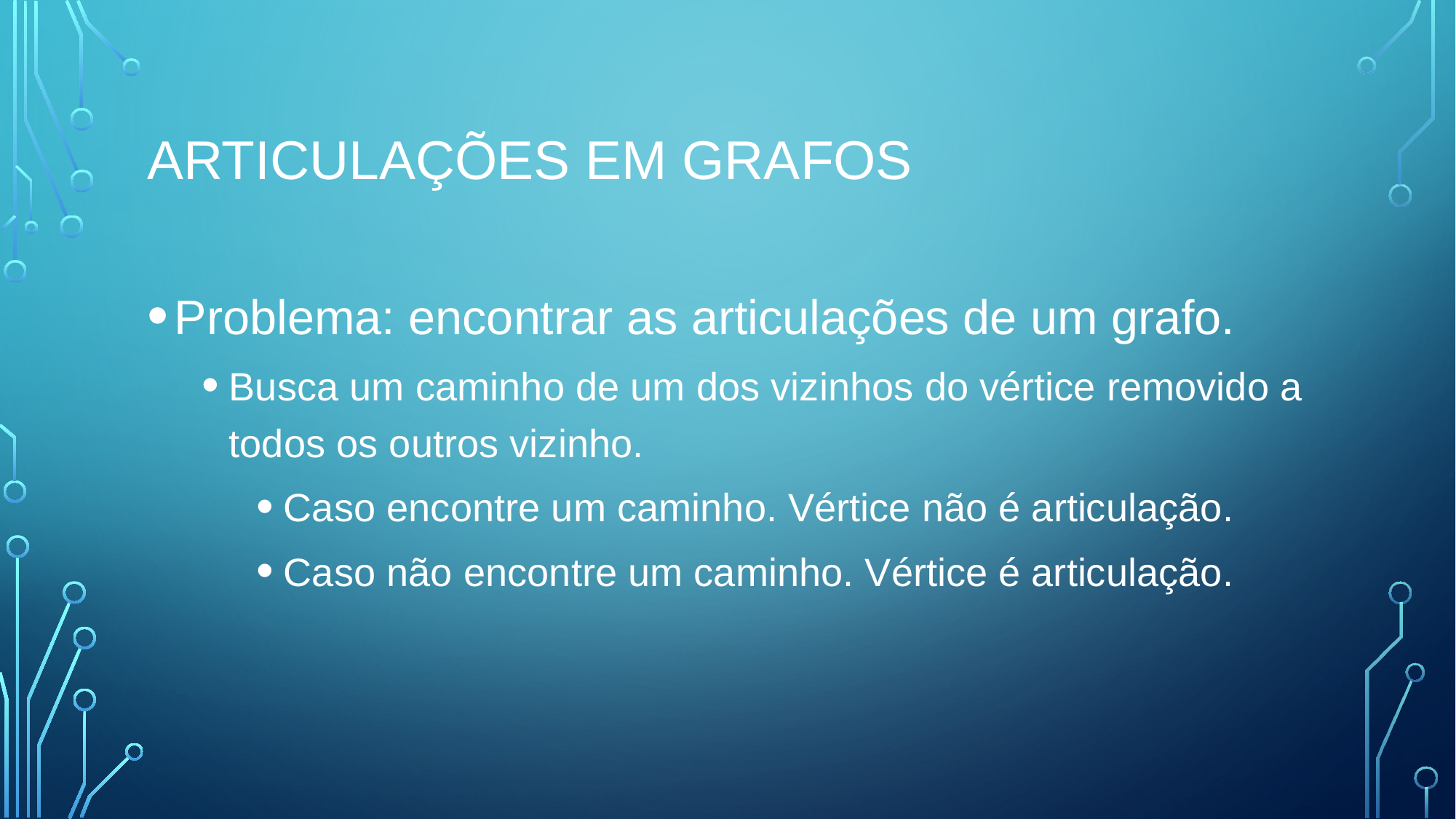

# Articulações em grafos
Problema: encontrar as articulações de um grafo.
Busca um caminho de um dos vizinhos do vértice removido a todos os outros vizinho.
Caso encontre um caminho. Vértice não é articulação.
Caso não encontre um caminho. Vértice é articulação.